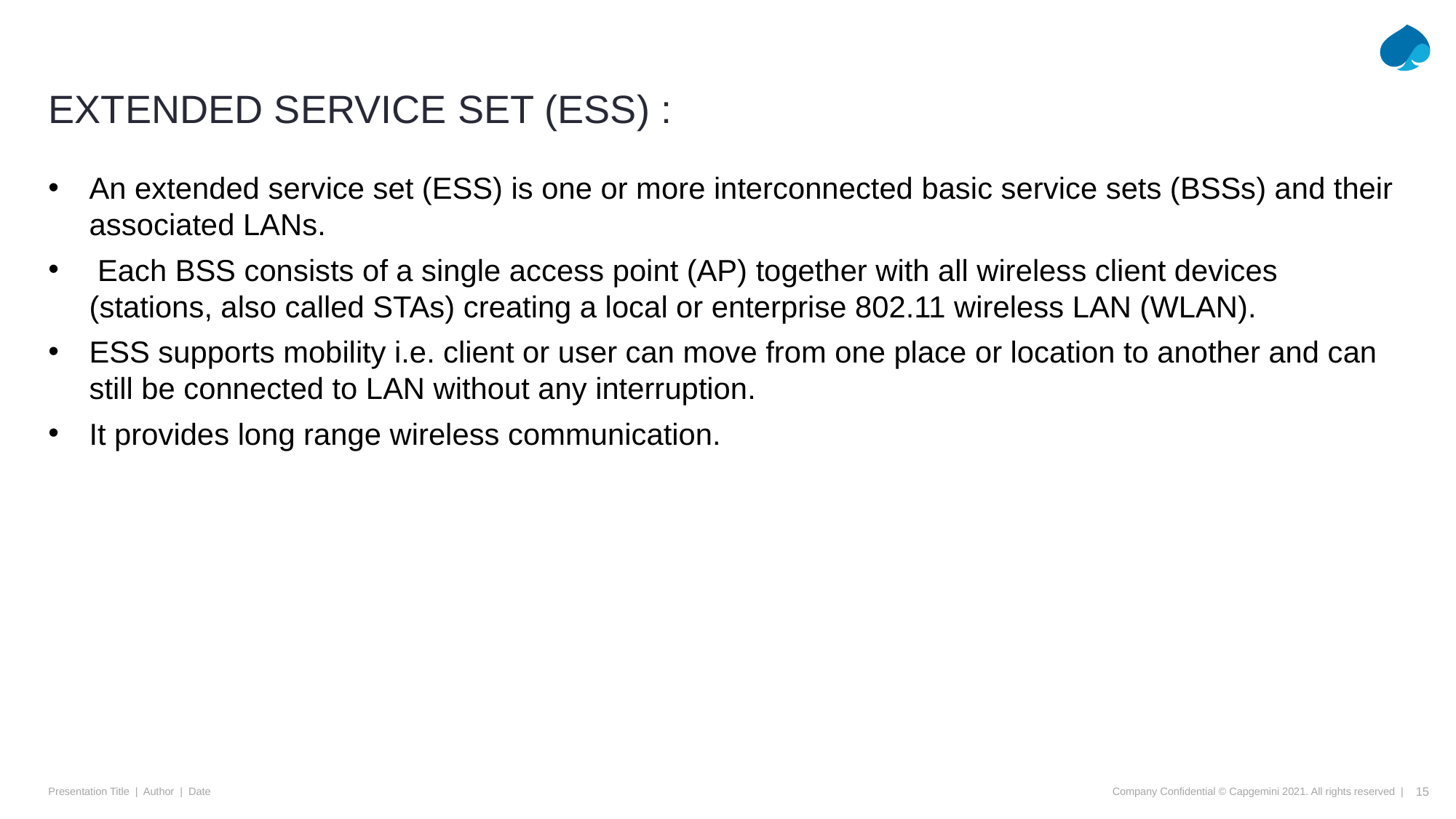

# EXTENDED SERVICE SET (ESS) :
An extended service set (ESS) is one or more interconnected basic service sets (BSSs) and their associated LANs.
 Each BSS consists of a single access point (AP) together with all wireless client devices (stations, also called STAs) creating a local or enterprise 802.11 wireless LAN (WLAN).
ESS supports mobility i.e. client or user can move from one place or location to another and can still be connected to LAN without any interruption.
It provides long range wireless communication.
ESS supports mobility i.e. client or user can move from one place or location to another and can still be connected to LAN without any interruption.
ESS supports mobility
 i.e. client or user can move from one place or location to another and can still be connected to LAN without any interruption.